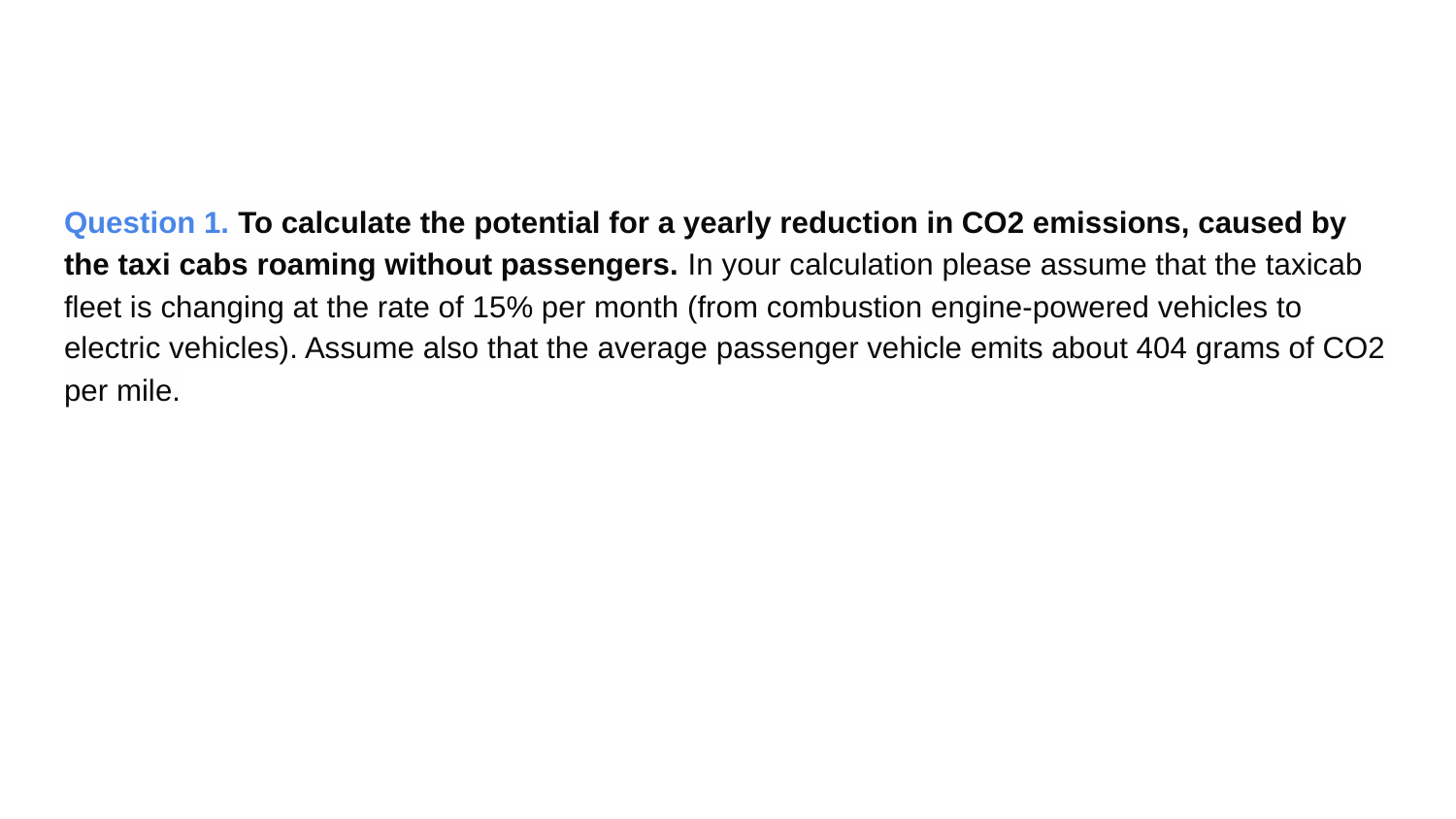

#
Question 1. To calculate the potential for a yearly reduction in CO2 emissions, caused by the taxi cabs roaming without passengers. In your calculation please assume that the taxicab fleet is changing at the rate of 15% per month (from combustion engine-powered vehicles to electric vehicles). Assume also that the average passenger vehicle emits about 404 grams of CO2 per mile.